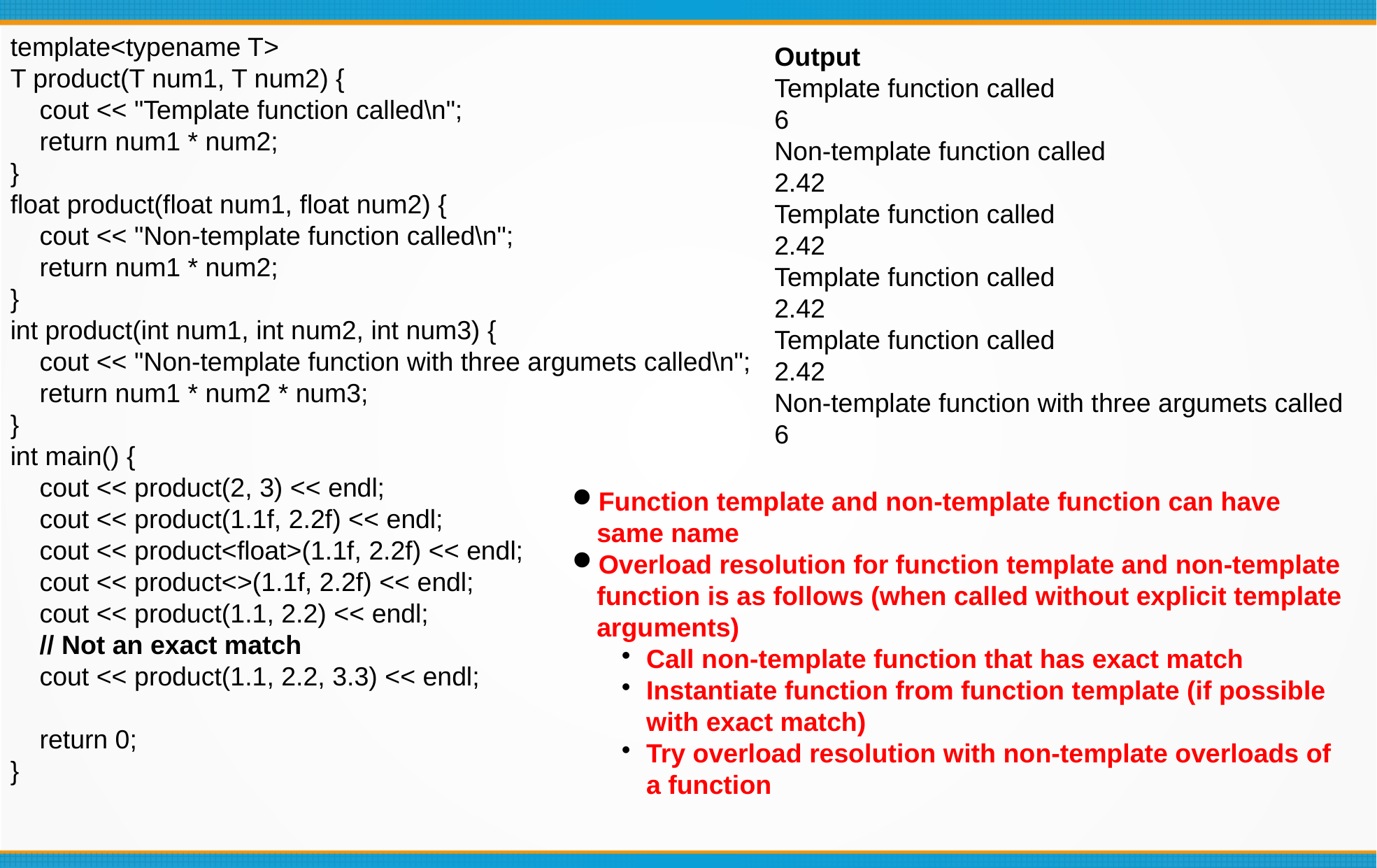

template<typename T>
T product(T num1, T num2) {
    cout << "Template function called\n";
    return num1 * num2;
}
float product(float num1, float num2) {
    cout << "Non-template function called\n";
    return num1 * num2;
}
int product(int num1, int num2, int num3) {
    cout << "Non-template function with three argumets called\n";
    return num1 * num2 * num3;
}
int main() {
    cout << product(2, 3) << endl;
    cout << product(1.1f, 2.2f) << endl;
    cout << product<float>(1.1f, 2.2f) << endl;
    cout << product<>(1.1f, 2.2f) << endl;
    cout << product(1.1, 2.2) << endl;
    // Not an exact match
    cout << product(1.1, 2.2, 3.3) << endl;

    return 0;
}

Output
Template function called
6
Non-template function called
2.42
Template function called
2.42
Template function called
2.42
Template function called
2.42
Non-template function with three argumets called
6

Function template and non-template function can have same name
Overload resolution for function template and non-template function is as follows (when called without explicit template arguments)
Call non-template function that has exact match
Instantiate function from function template (if possible with exact match)
Try overload resolution with non-template overloads of a function